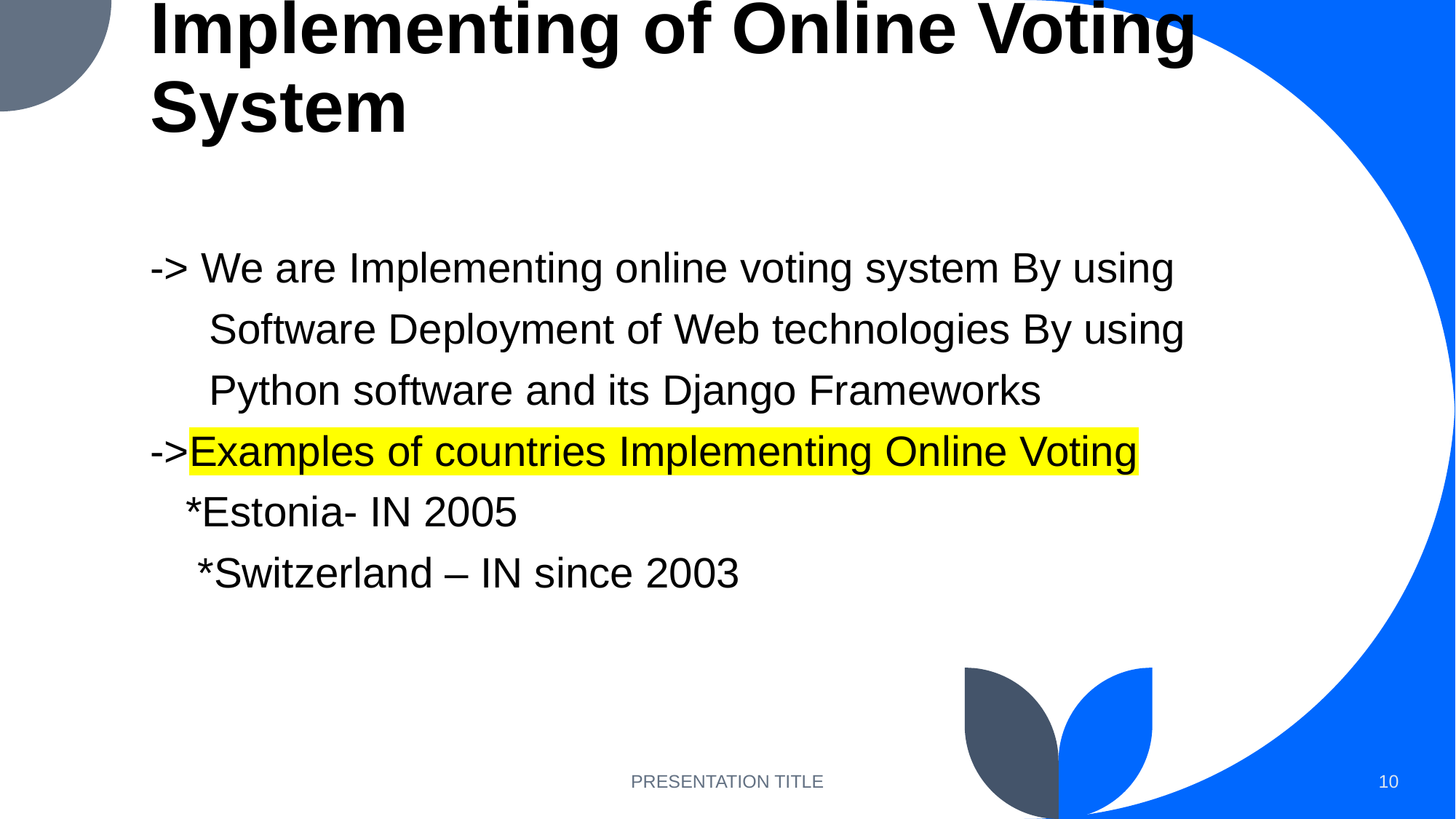

# Implementing of Online Voting System
-> We are Implementing online voting system By using
     Software Deployment of Web technologies By using
     Python software and its Django Frameworks
->Examples of countries Implementing Online Voting
   *Estonia- IN 2005
    *Switzerland – IN since 2003
PRESENTATION TITLE
10